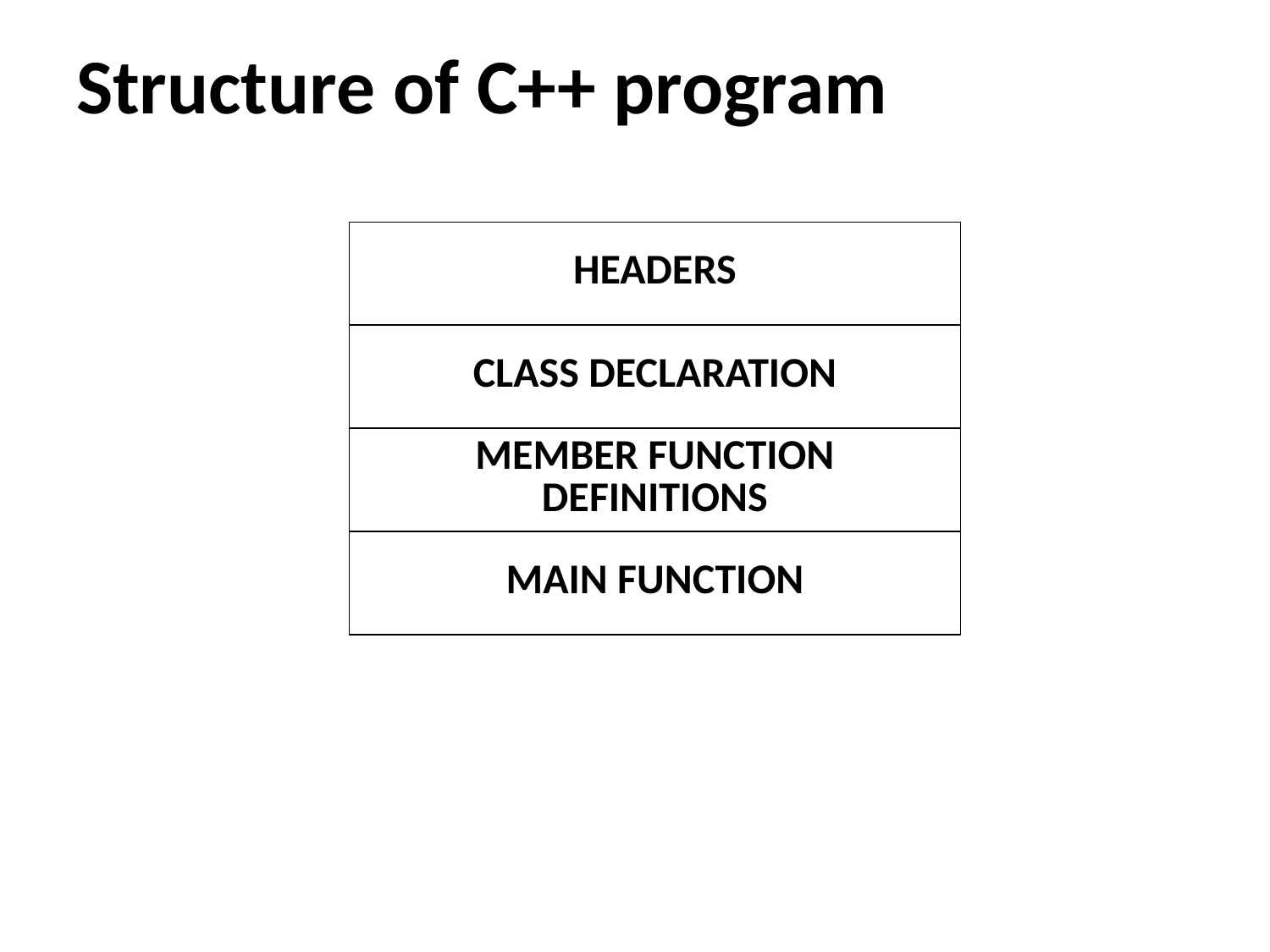

# Structure of C++ program
| HEADERS |
| --- |
| CLASS DECLARATION |
| MEMBER FUNCTION DEFINITIONS |
| MAIN FUNCTION |